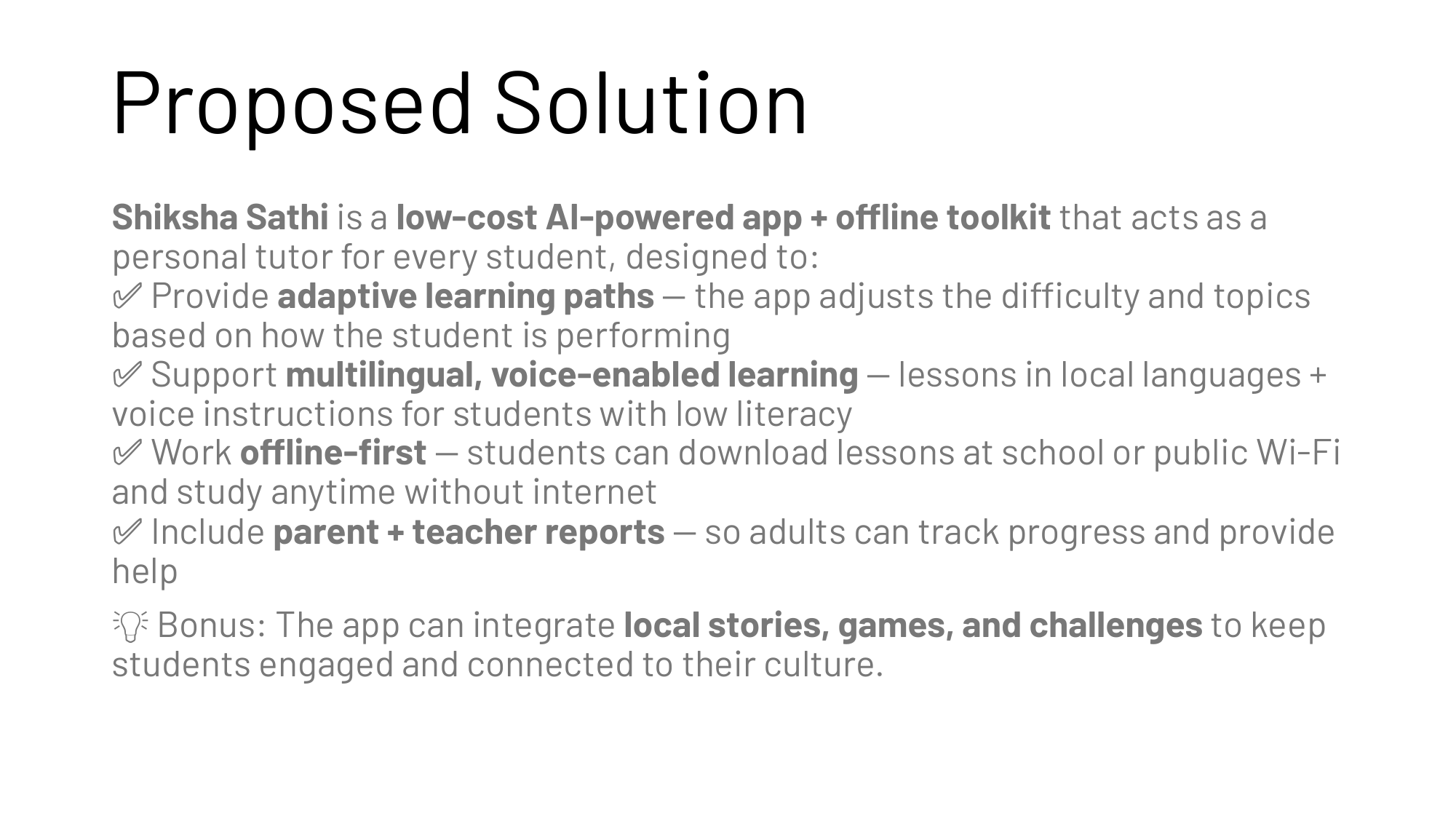

# Proposed Solution
Shiksha Sathi is a low-cost AI-powered app + offline toolkit that acts as a personal tutor for every student, designed to:
✅ Provide adaptive learning paths — the app adjusts the difficulty and topics based on how the student is performing
✅ Support multilingual, voice-enabled learning — lessons in local languages + voice instructions for students with low literacy
✅ Work offline-first — students can download lessons at school or public Wi-Fi and study anytime without internet
✅ Include parent + teacher reports — so adults can track progress and provide help
💡 Bonus: The app can integrate local stories, games, and challenges to keep students engaged and connected to their culture.